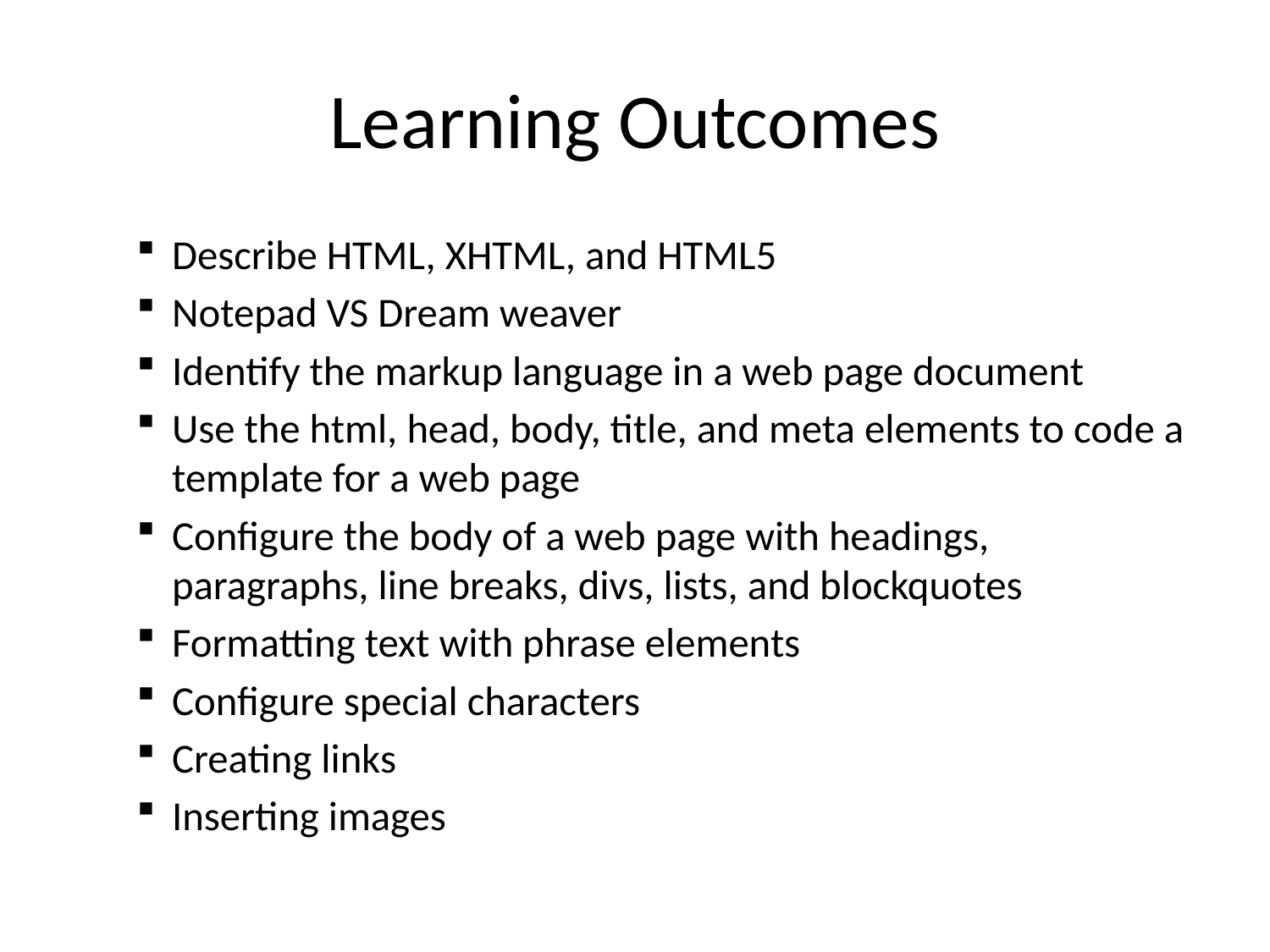

# Learning Outcomes
Describe HTML, XHTML, and HTML5
Notepad VS Dream weaver
Identify the markup language in a web page document
Use the html, head, body, title, and meta elements to code a template for a web page
Configure the body of a web page with headings, paragraphs, line breaks, divs, lists, and blockquotes
Formatting text with phrase elements
Configure special characters
Creating links
Inserting images